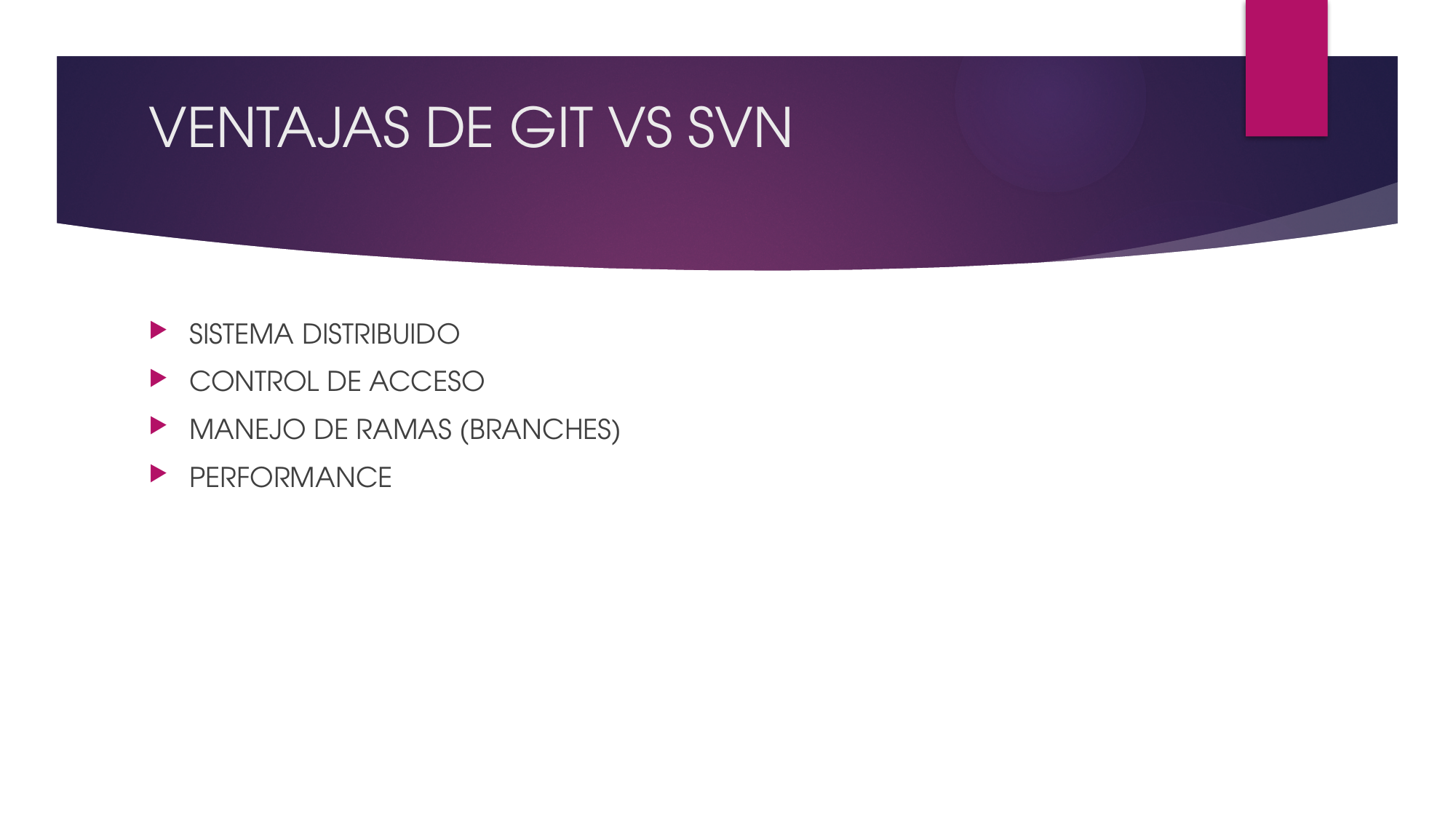

# VENTAJAS DE GIT VS SVN
SISTEMA DISTRIBUIDO
CONTROL DE ACCESO
MANEJO DE RAMAS (BRANCHES)
PERFORMANCE